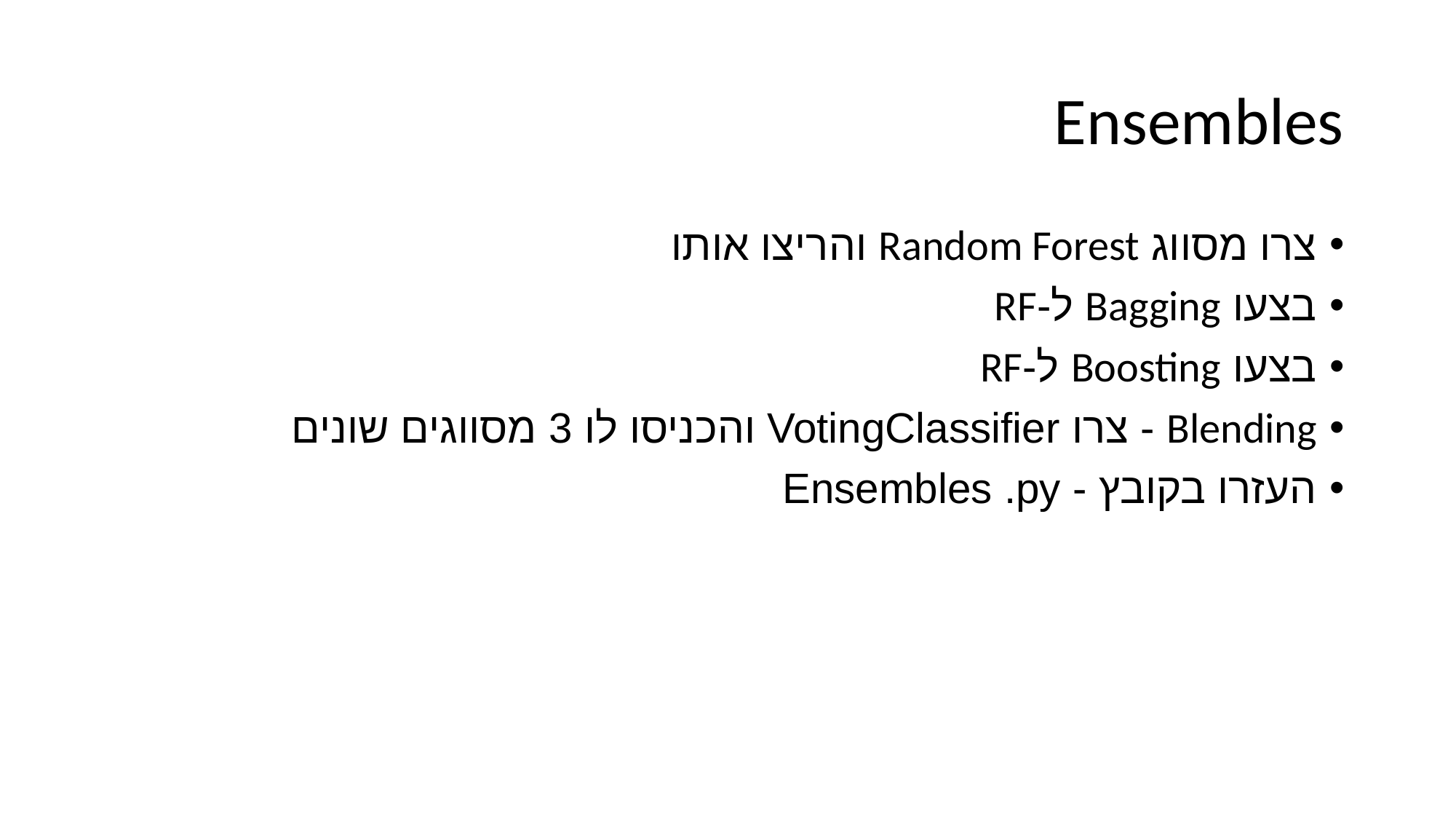

# Ensembles
צרו מסווג Random Forest והריצו אותו
בצעו Bagging ל-RF
בצעו Boosting ל-RF
Blending - צרו VotingClassifier והכניסו לו 3 מסווגים שונים
העזרו בקובץ - Ensembles .py